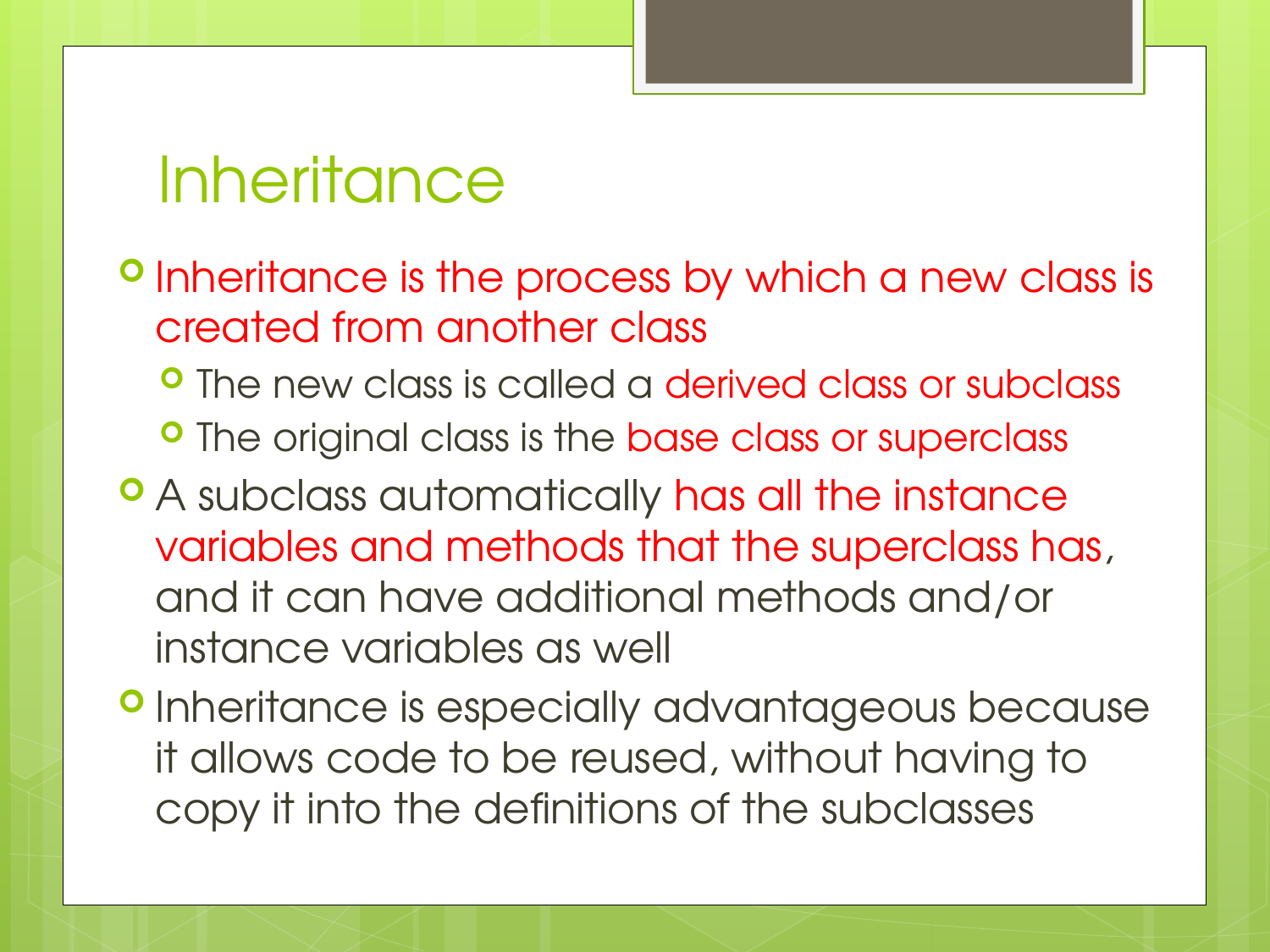

# Inheritance
Inheritance is the process by which a new class is created from another class
The new class is called a derived class or subclass
The original class is the base class or superclass
A subclass automatically has all the instance variables and methods that the superclass has, and it can have additional methods and/or instance variables as well
Inheritance is especially advantageous because it allows code to be reused, without having to copy it into the definitions of the subclasses